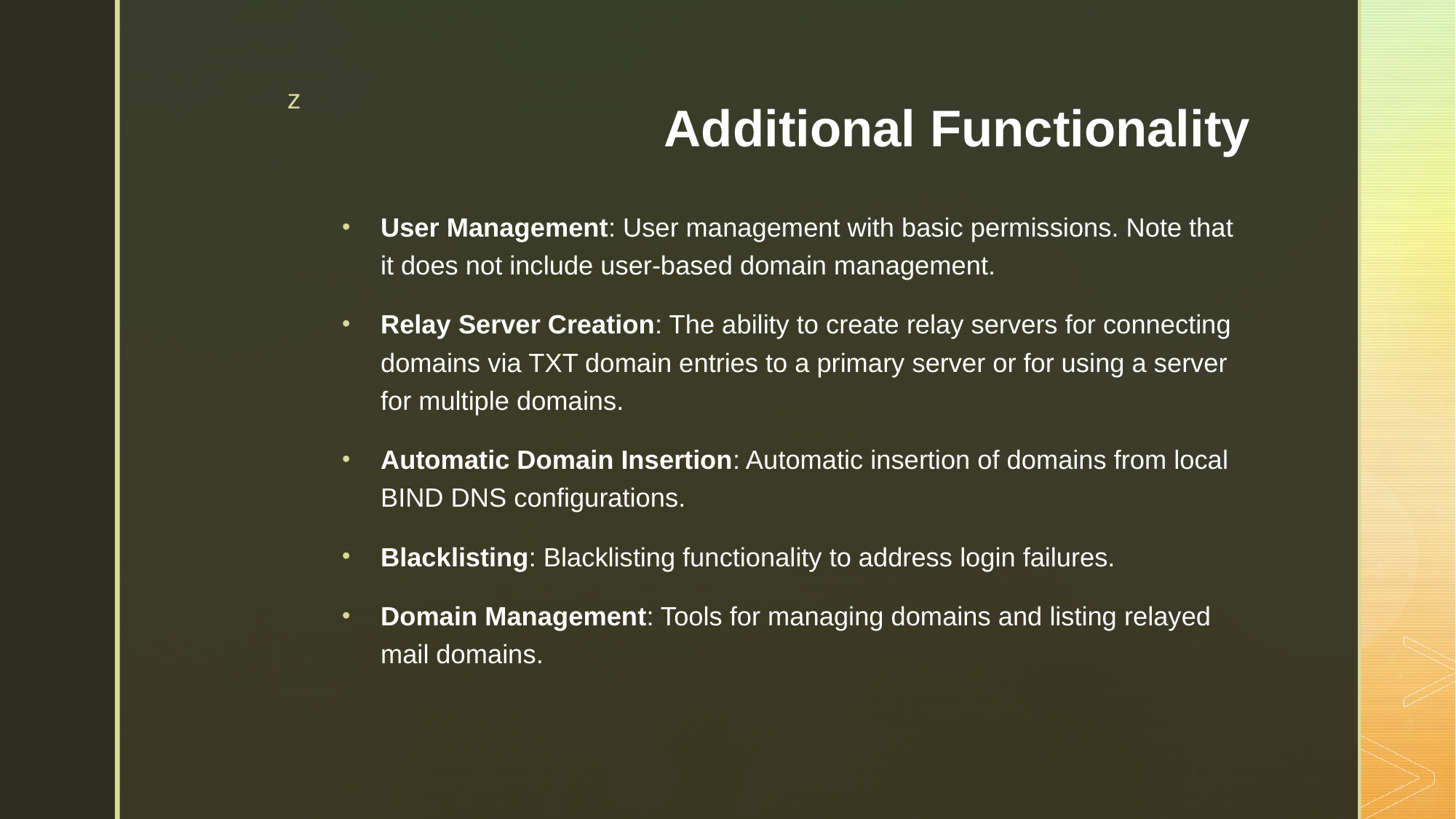

# Additional Functionality
User Management: User management with basic permissions. Note that it does not include user-based domain management.
Relay Server Creation: The ability to create relay servers for connecting domains via TXT domain entries to a primary server or for using a server for multiple domains.
Automatic Domain Insertion: Automatic insertion of domains from local BIND DNS configurations.
Blacklisting: Blacklisting functionality to address login failures.
Domain Management: Tools for managing domains and listing relayed mail domains.